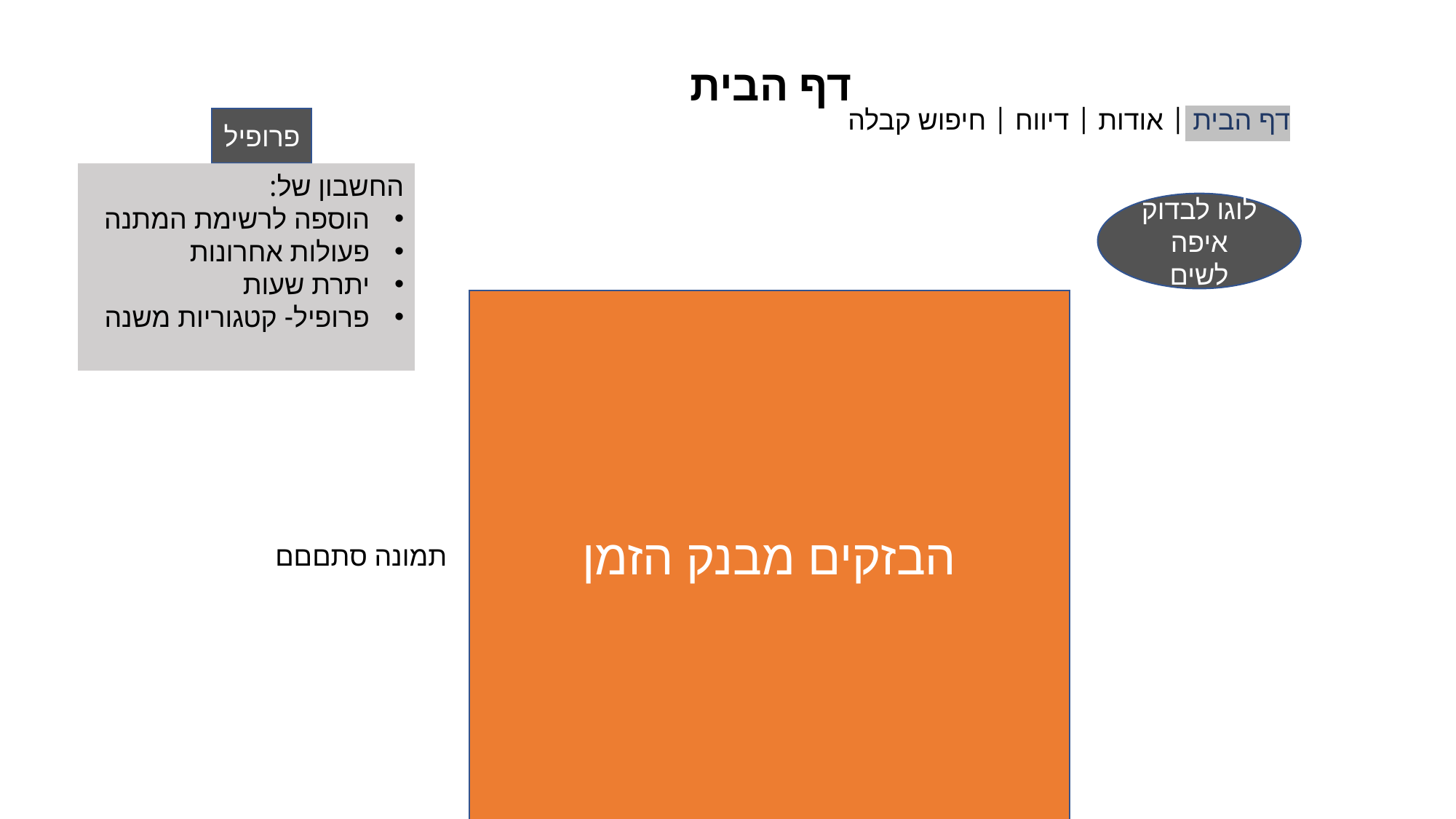

דף הבית
דף הבית | אודות | דיווח | חיפוש קבלה
פרופיל
החשבון של:
הוספה לרשימת המתנה
פעולות אחרונות
יתרת שעות
פרופיל- קטגוריות משנה

לוגו לבדוק איפה לשים
הבזקים מבנק הזמן
תמונה סתםםם